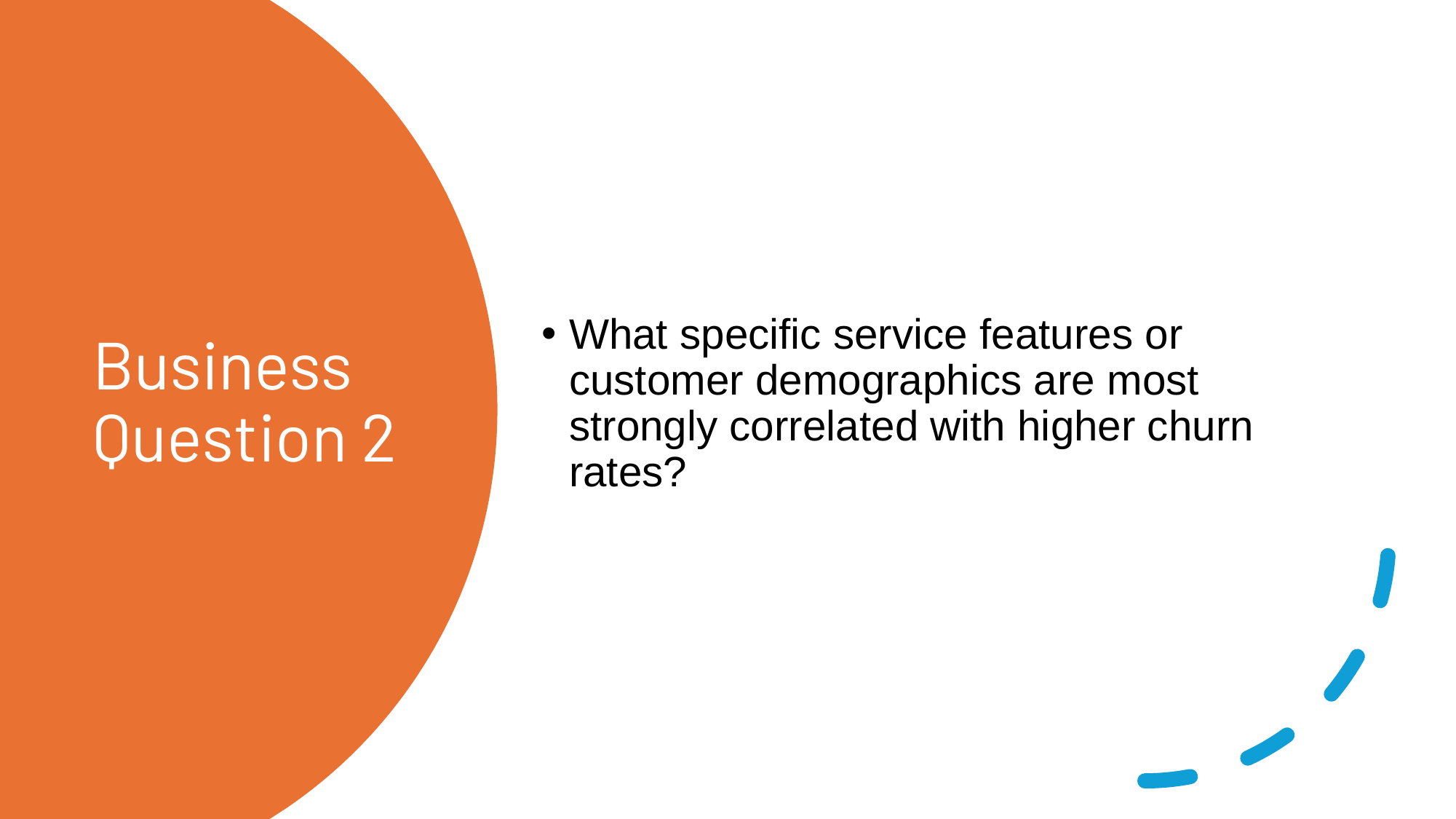

What specific service features or customer demographics are most strongly correlated with higher churn rates?
# Business Question 2